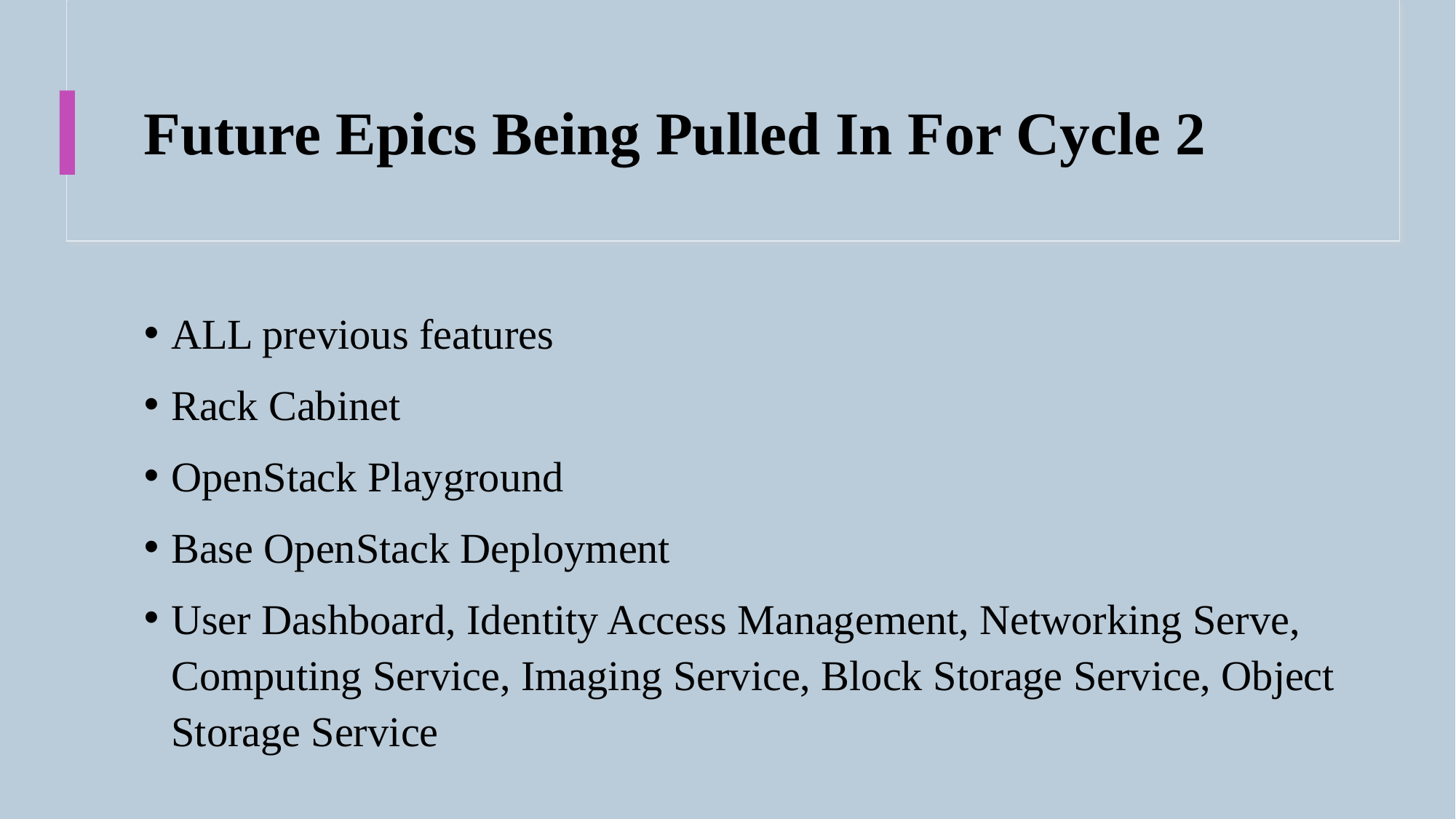

# Future Epics Being Pulled In For Cycle 2

ALL previous features
Rack Cabinet
OpenStack Playground
Base OpenStack Deployment
User Dashboard, Identity Access Management, Networking Serve, Computing Service, Imaging Service, Block Storage Service, Object Storage Service